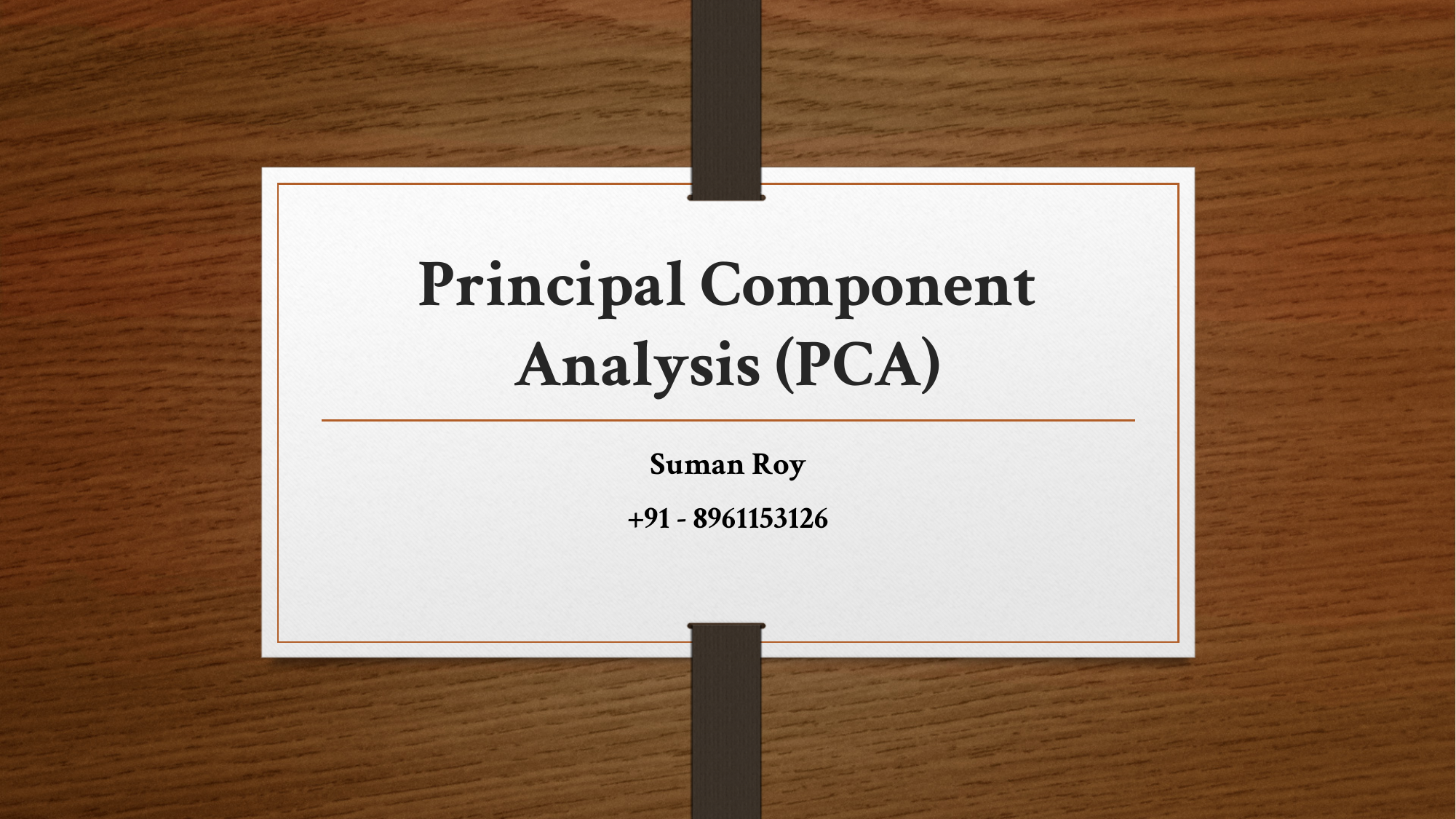

# Principal Component Analysis (PCA)
Suman Roy
+91 - 8961153126